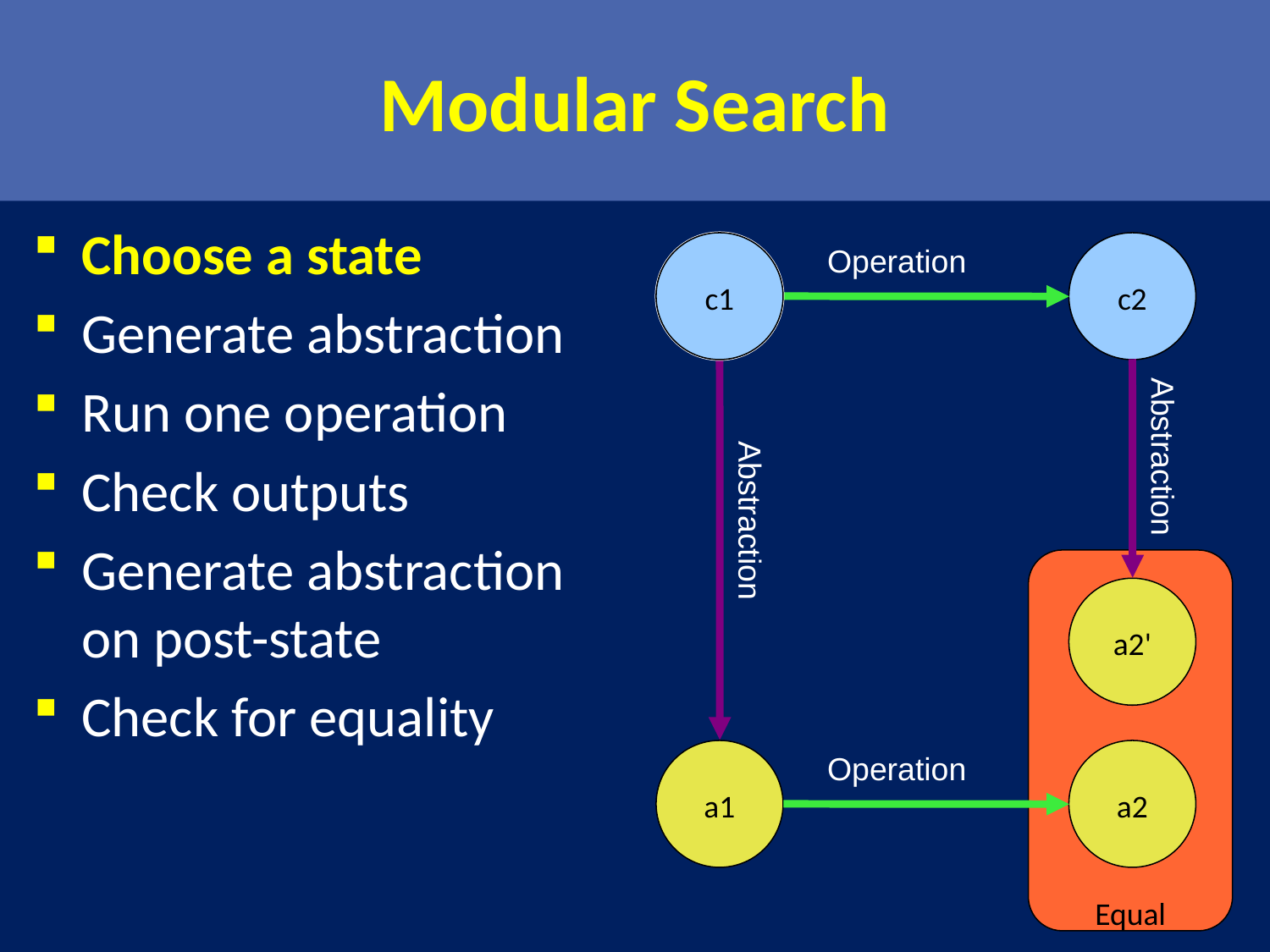

# Modular Search
Choose a state
Generate abstraction
Run one operation
Check outputs
Generate abstraction on post-state
Check for equality

5

2
6

1
4
c1
Operation
c2
Abstraction
Abstraction

Equal
a2'
a1
Operation
a2